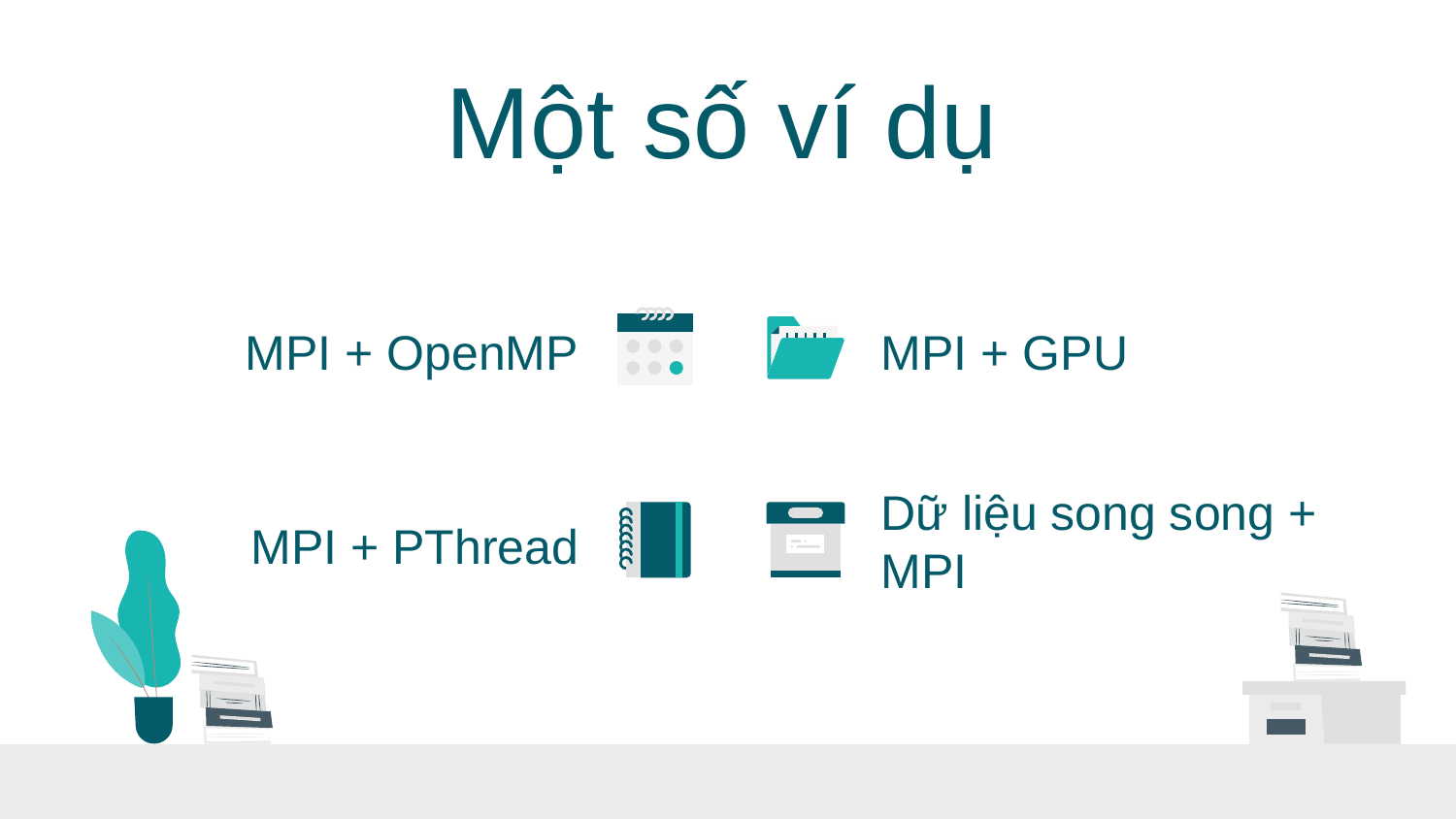

# Một số ví dụ

MPI + OpenMP
MPI + GPU

Dữ liệu song song + MPI
MPI + PThread